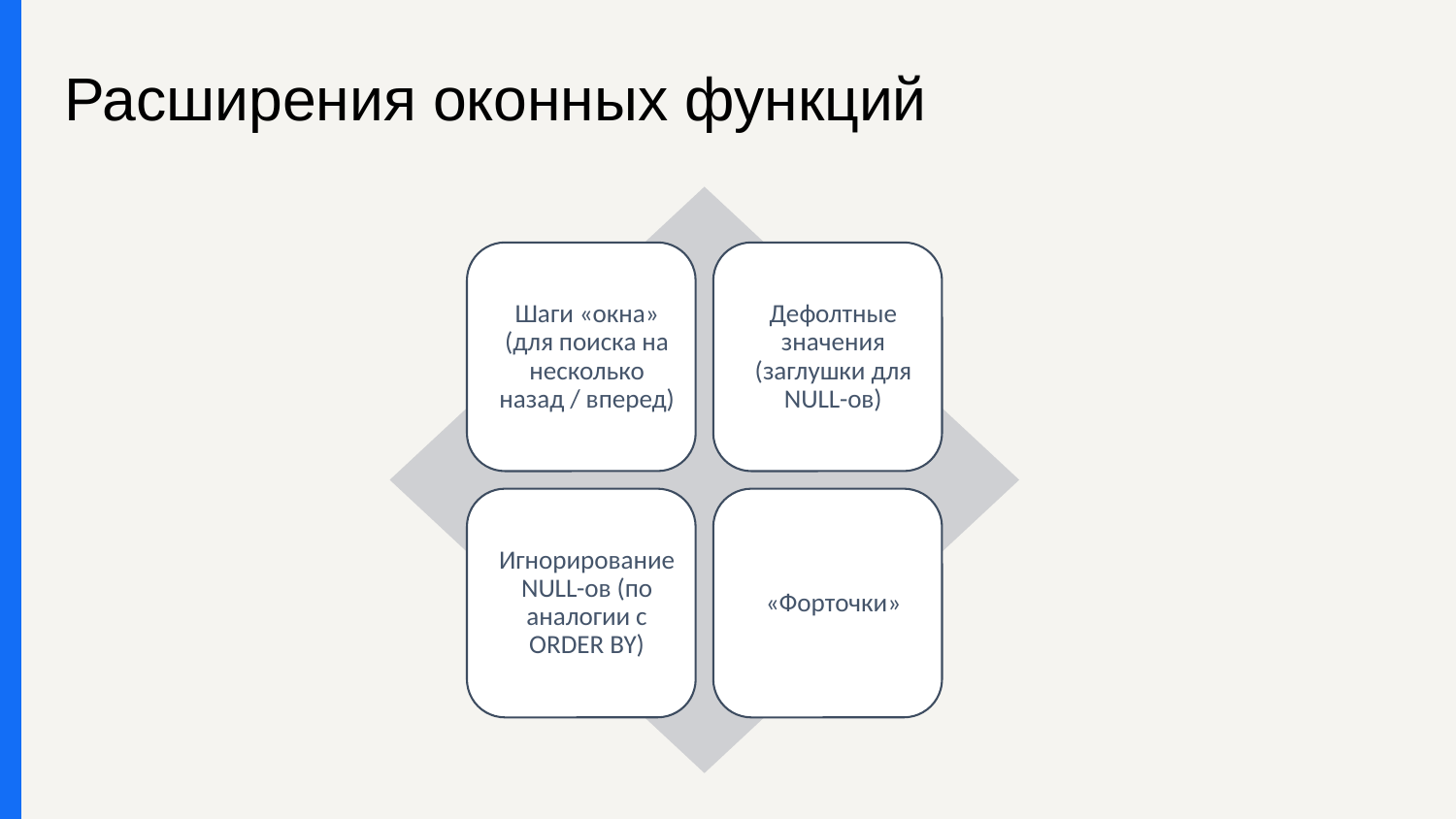

# Расширения оконных функций
Шаги «окна» (для поиска на несколько назад / вперед)
Дефолтные значения (заглушки для NULL-ов)
Игнорирование NULL-ов (по аналогии с ORDER BY)
«Форточки»